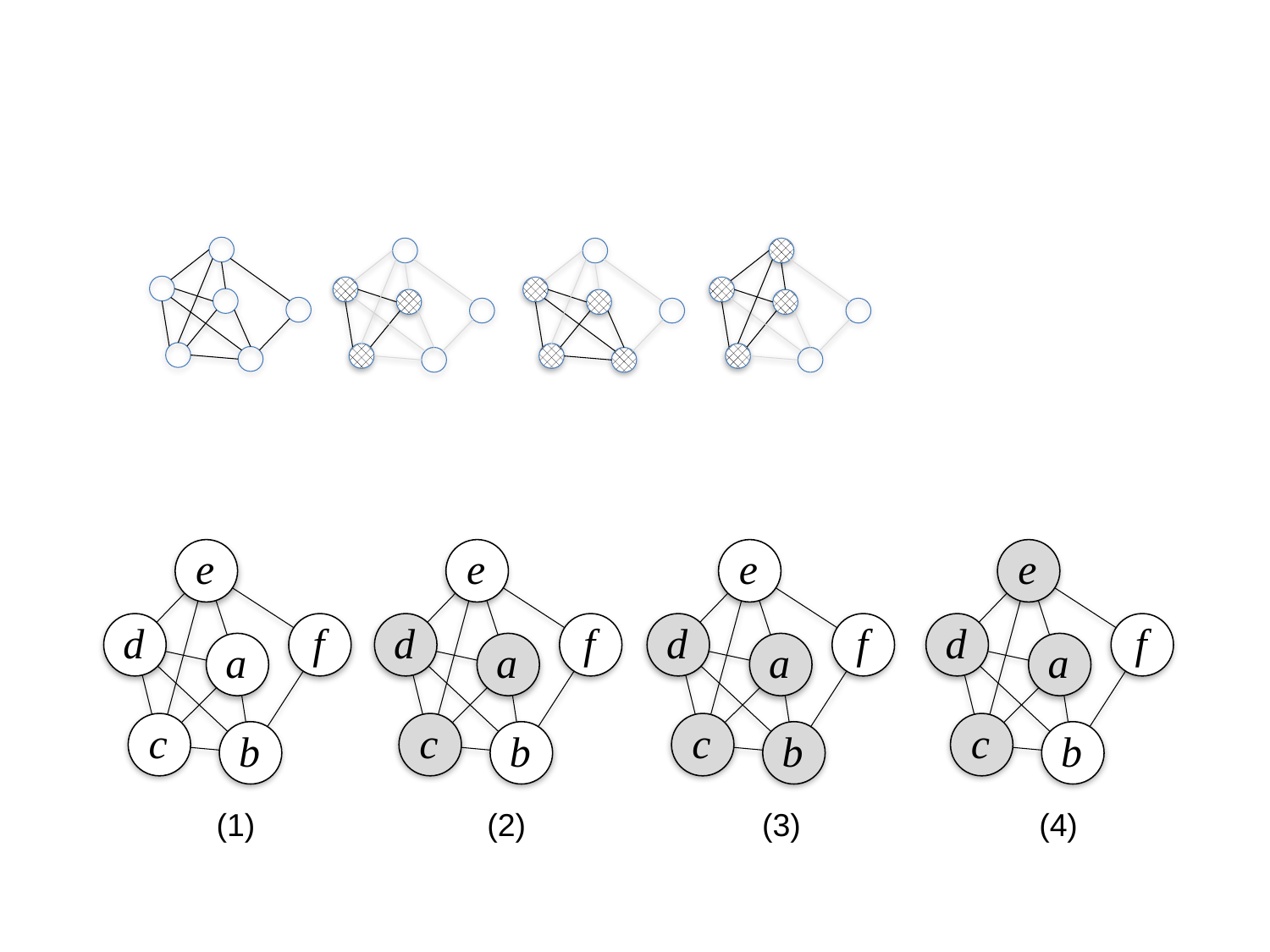

e
e
e
e
d
f
d
f
d
f
d
f
a
a
a
a
c
c
c
c
b
b
b
b
(1)
(2)
(3)
(4)